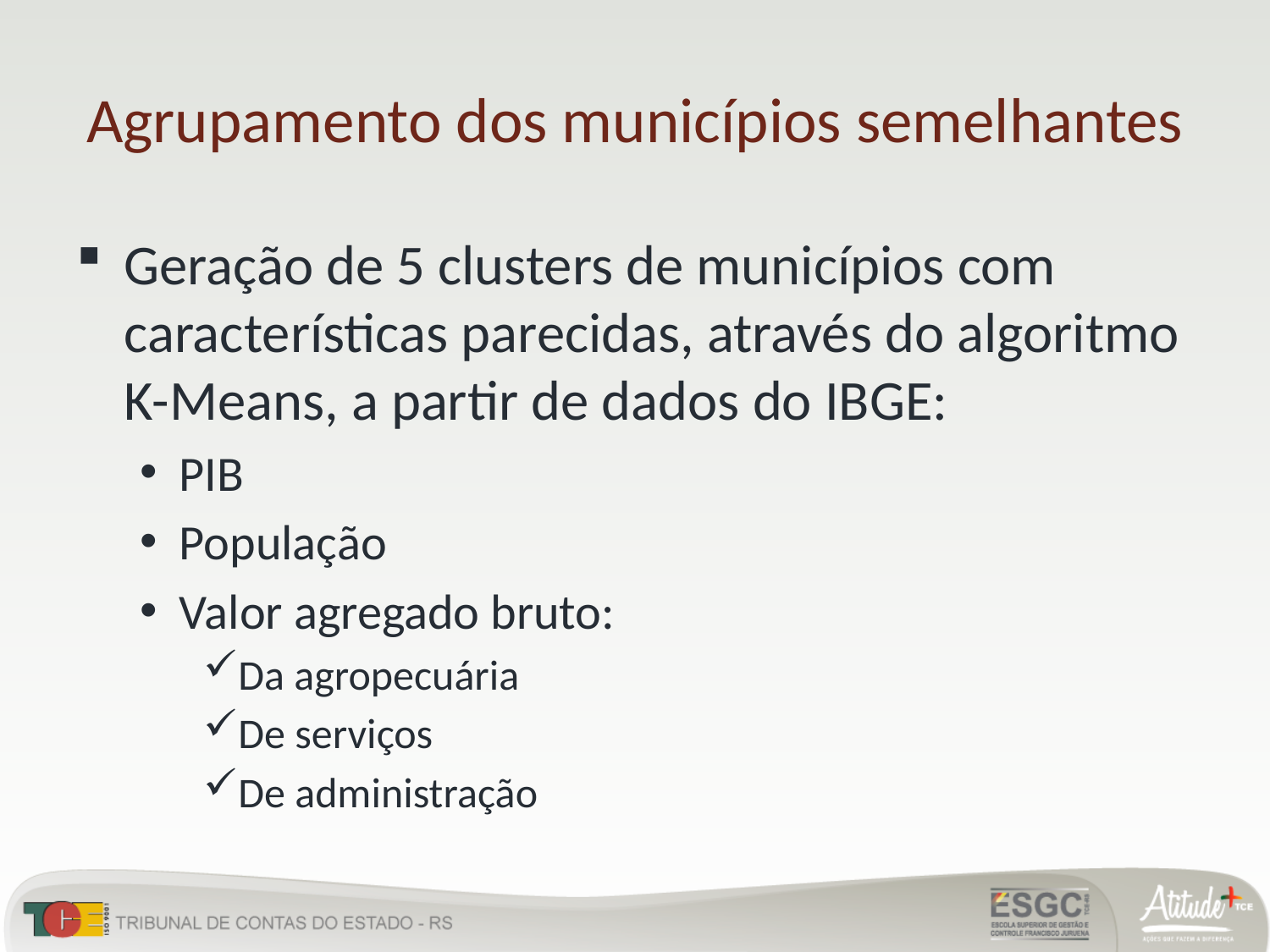

# Agrupamento dos municípios semelhantes
Geração de 5 clusters de municípios com características parecidas, através do algoritmo K-Means, a partir de dados do IBGE:
PIB
População
Valor agregado bruto:
Da agropecuária
De serviços
De administração